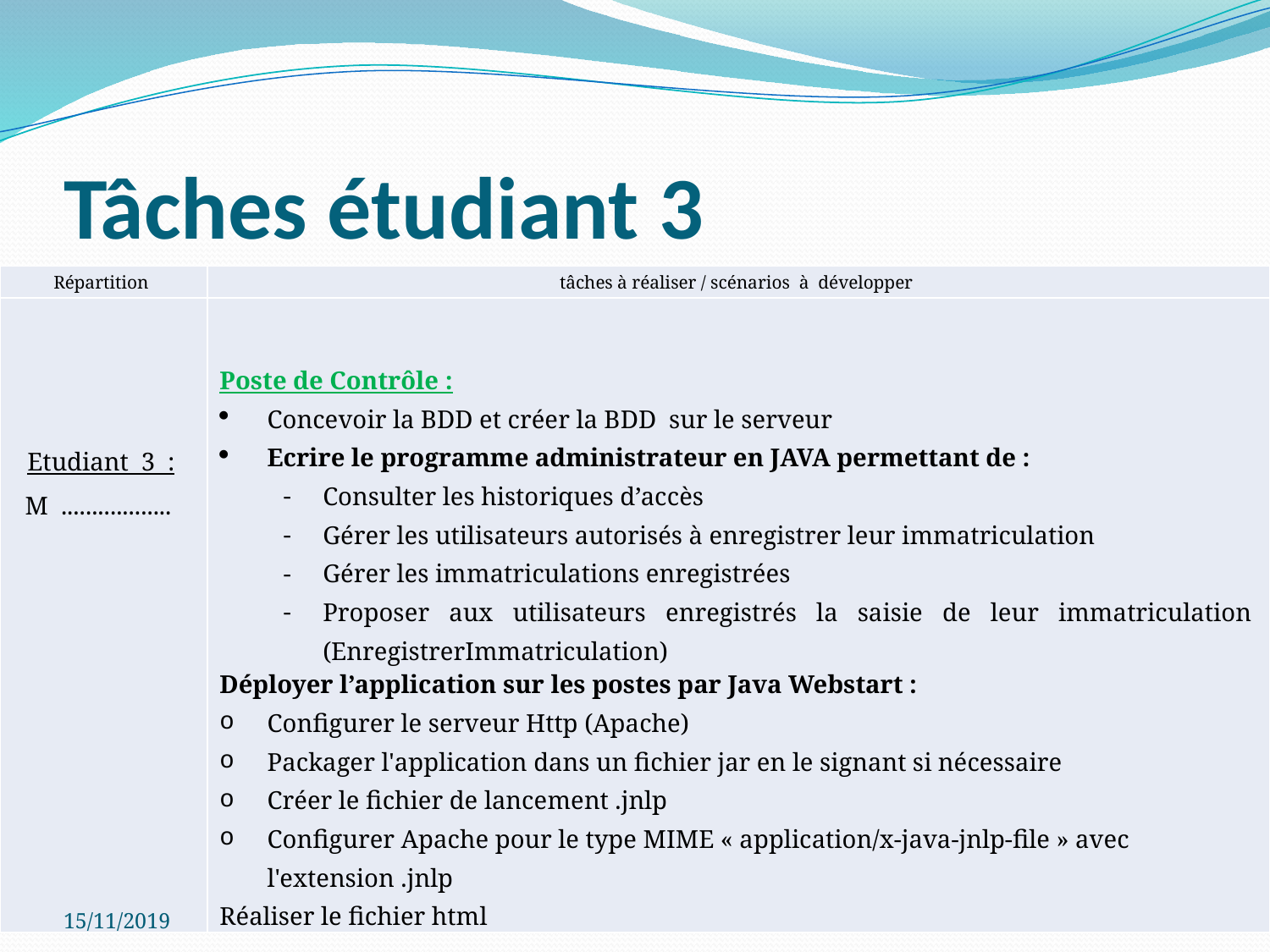

# Tâches étudiant 3
| Répartition | tâches à réaliser / scénarios à développer |
| --- | --- |
| Etudiant 3 : M .................. | Poste de Contrôle : Concevoir la BDD et créer la BDD sur le serveur Ecrire le programme administrateur en JAVA permettant de : Consulter les historiques d’accès Gérer les utilisateurs autorisés à enregistrer leur immatriculation Gérer les immatriculations enregistrées Proposer aux utilisateurs enregistrés la saisie de leur immatriculation (EnregistrerImmatriculation) Déployer l’application sur les postes par Java Webstart : Configurer le serveur Http (Apache) Packager l'application dans un fichier jar en le signant si nécessaire Créer le fichier de lancement .jnlp Configurer Apache pour le type MIME « application/x-java-jnlp-file » avec l'extension .jnlp Réaliser le fichier html |
| --- | --- |
15/11/2019
Gilles Monteil
27